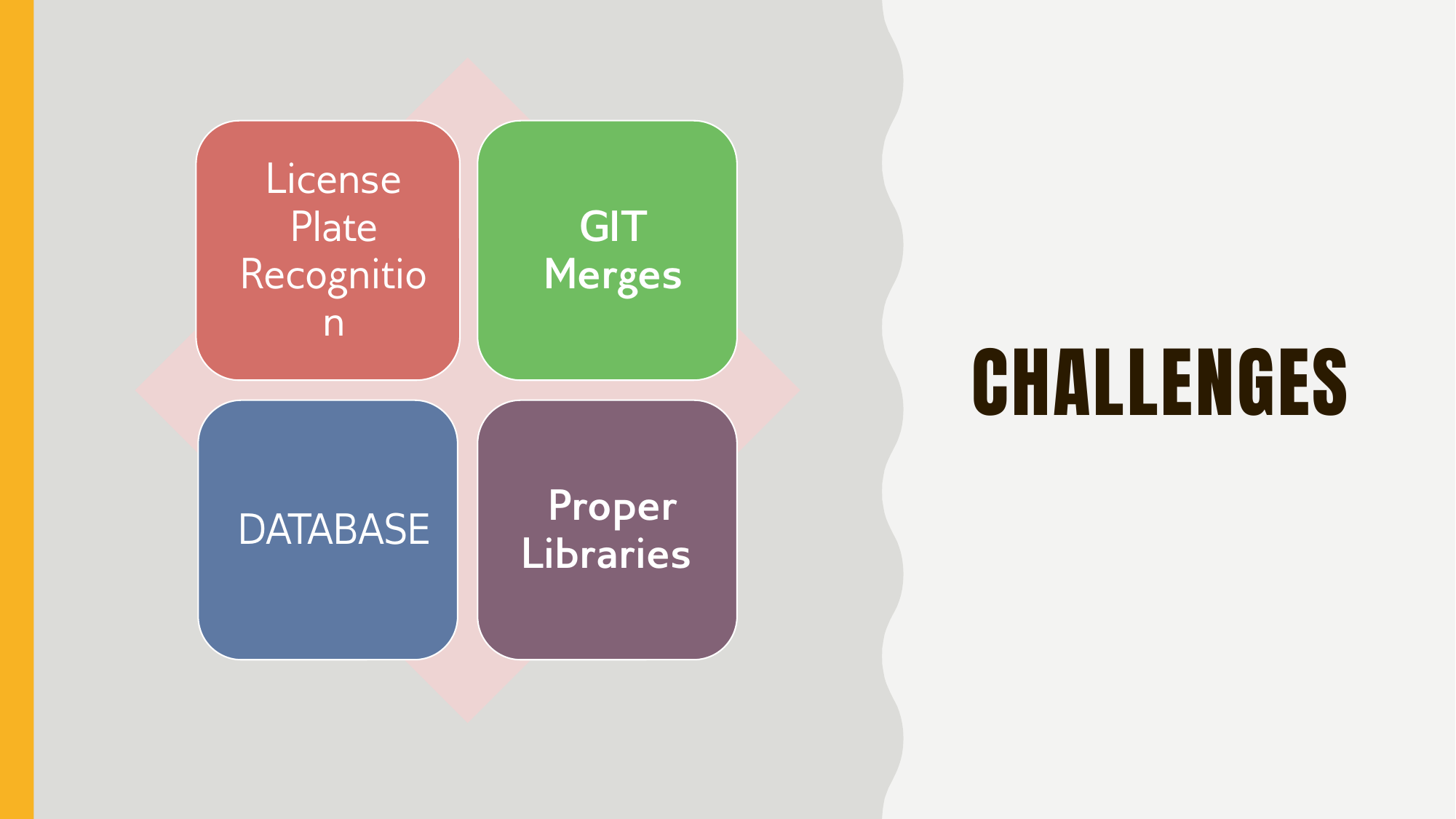

License Plate Recognition
GIT Merges
DATABASE
Proper Libraries
# CHALLENGES